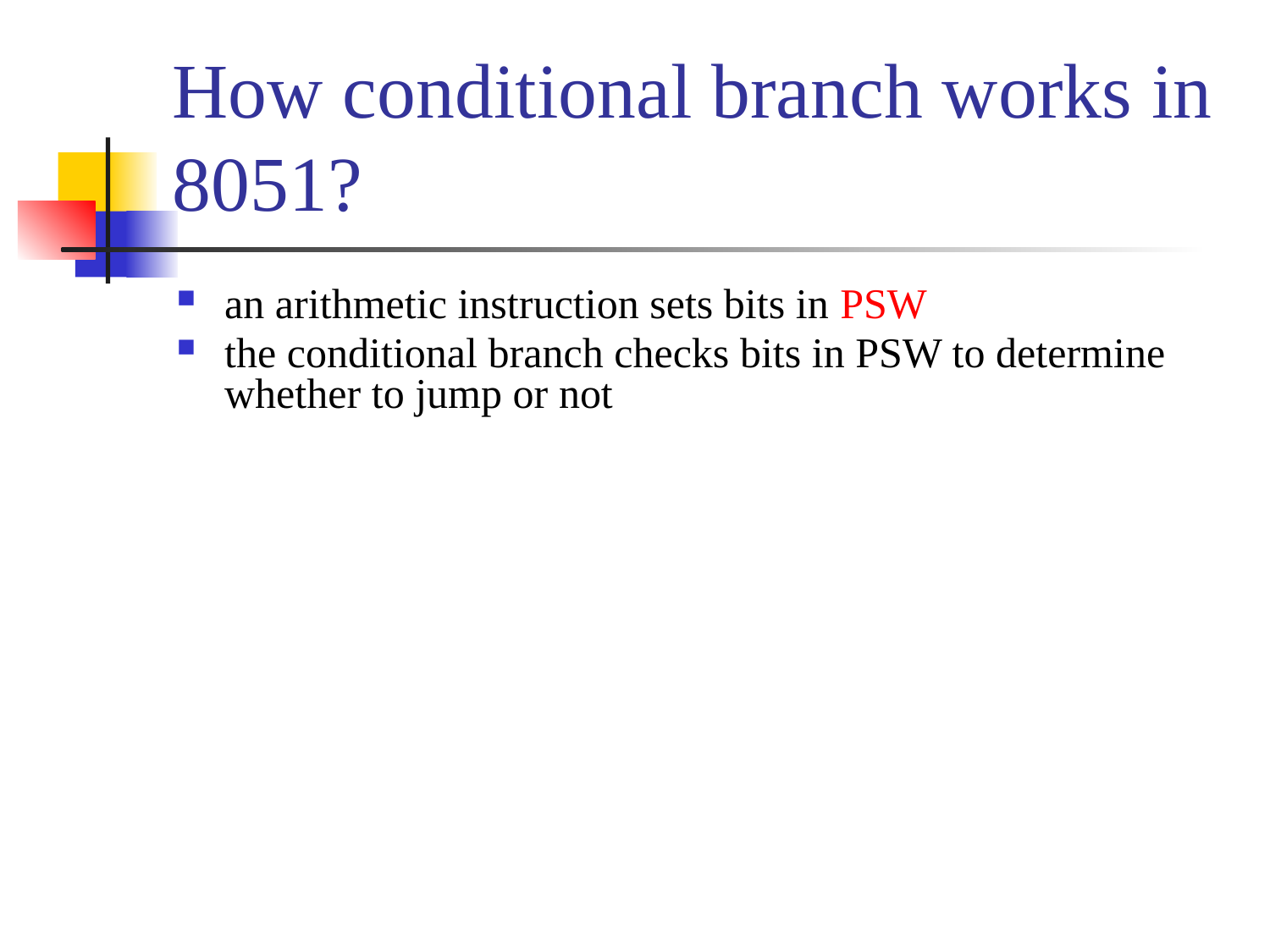

# How conditional branch works in 8051?
an arithmetic instruction sets bits in PSW
the conditional branch checks bits in PSW to determine whether to jump or not